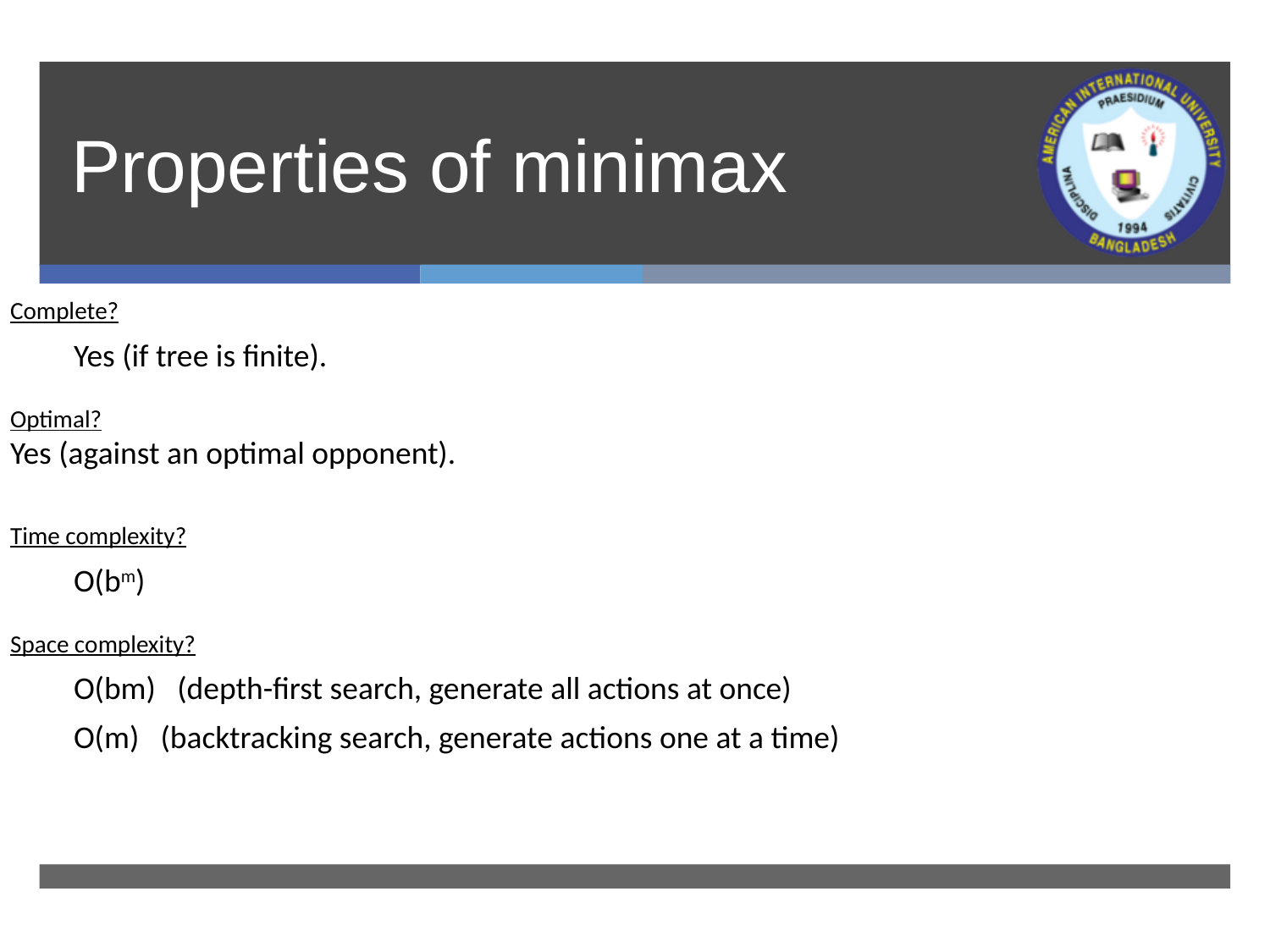

# Properties of minimax
Complete?
Yes (if tree is finite).

Optimal?
Yes (against an optimal opponent).

Time complexity?
O(bm)

Space complexity?
O(bm)   (depth-first search, generate all actions at once)
O(m)   (backtracking search, generate actions one at a time)